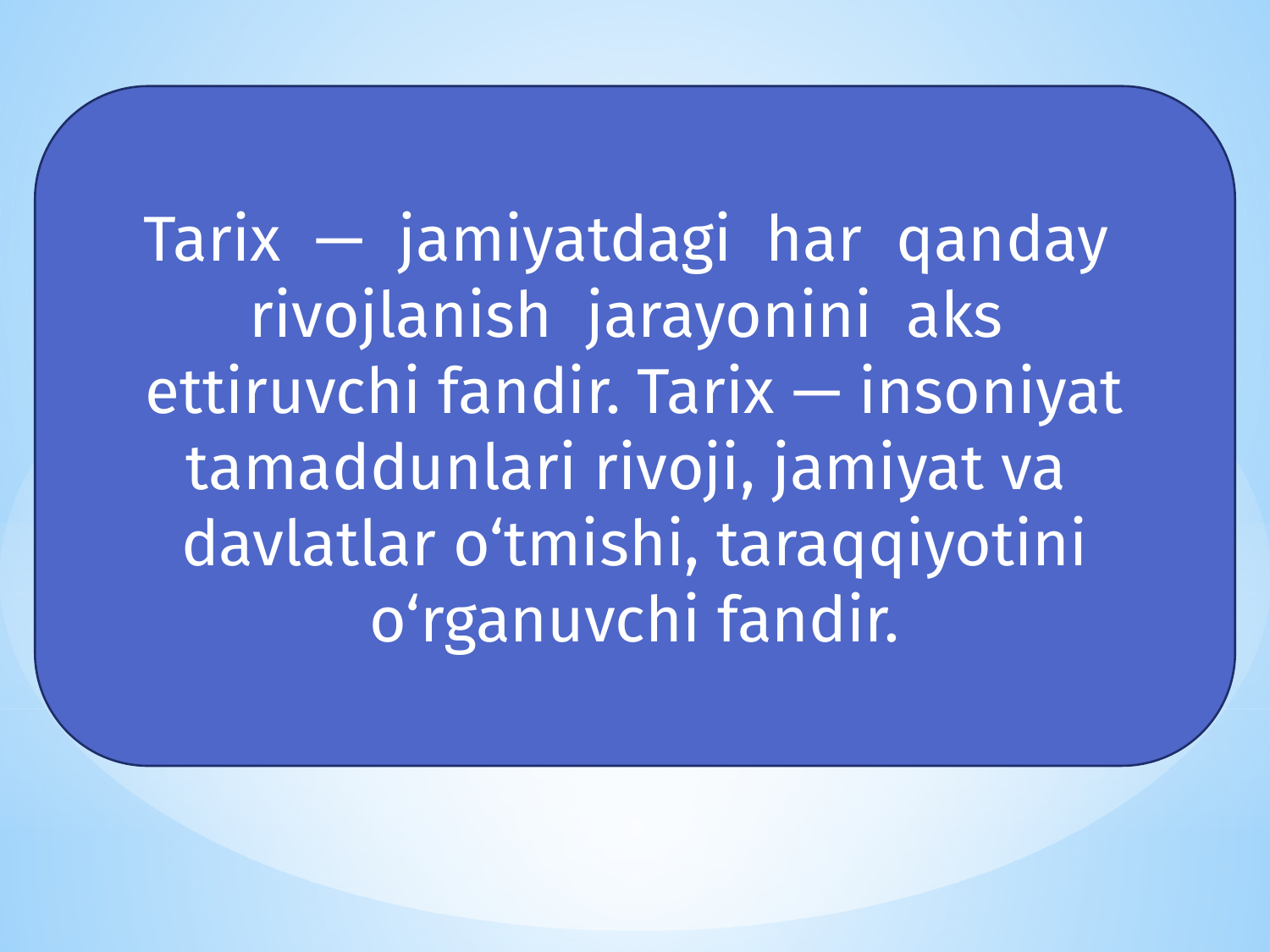

Tarix  —  jamiyatdagi  har  qanday  rivojlanish  jarayonini  aks
ettiruvchi fandir. Tarix — insoniyat tamaddunlari rivoji, jamiyat va
davlatlar o‘tmishi, taraqqiyotini o‘rganuvchi fandir.